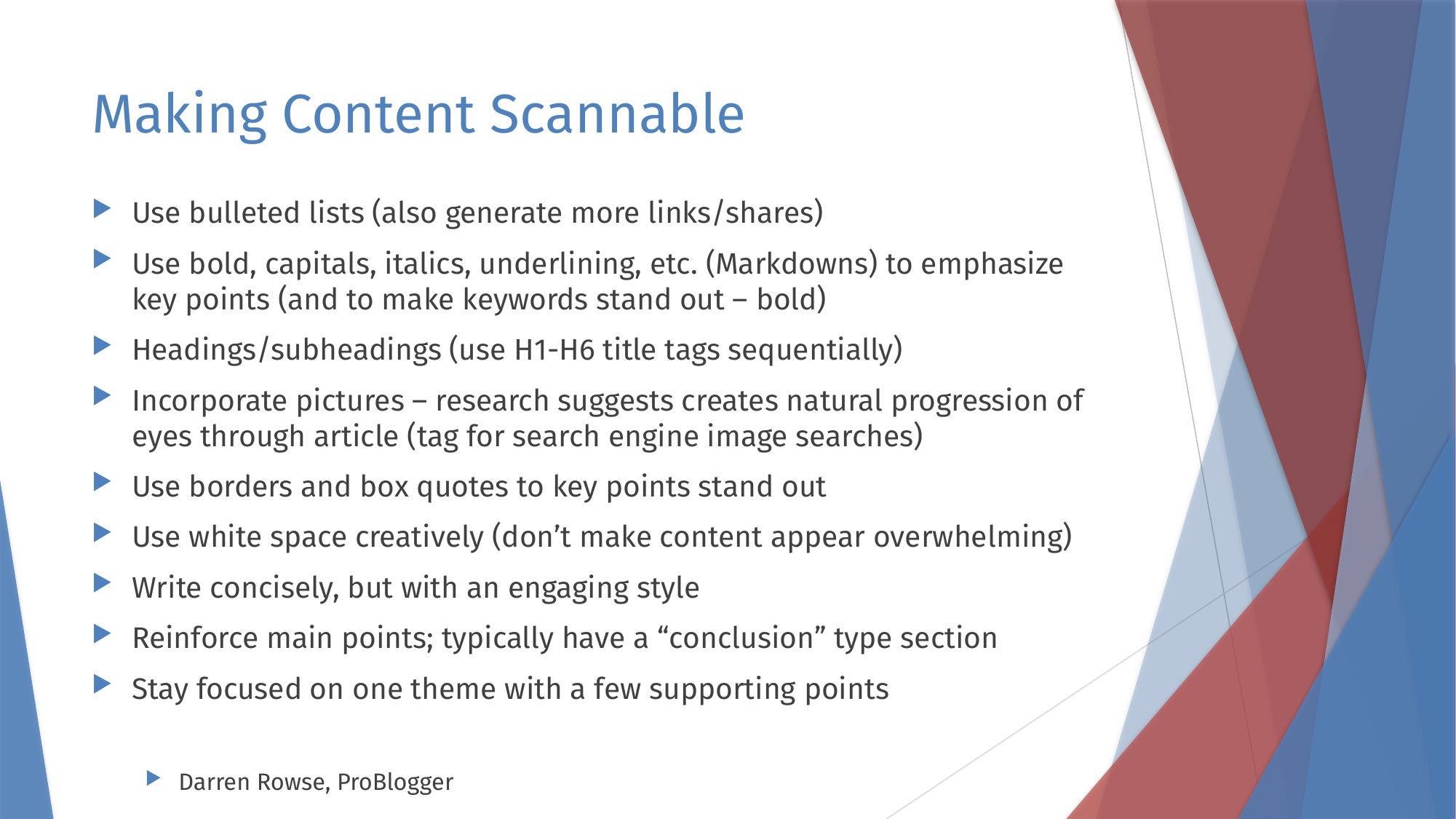

# Making Content Scannable
Use bulleted lists (also generate more links/shares)
Use bold, capitals, italics, underlining, etc. (Markdowns) to emphasize key points (and to make keywords stand out – bold)
Headings/subheadings (use H1-H6 title tags sequentially)
Incorporate pictures – research suggests creates natural progression of eyes through article (tag for search engine image searches)
Use borders and box quotes to key points stand out
Use white space creatively (don’t make content appear overwhelming)
Write concisely, but with an engaging style
Reinforce main points; typically have a “conclusion” type section
Stay focused on one theme with a few supporting points

Darren Rowse, ProBlogger